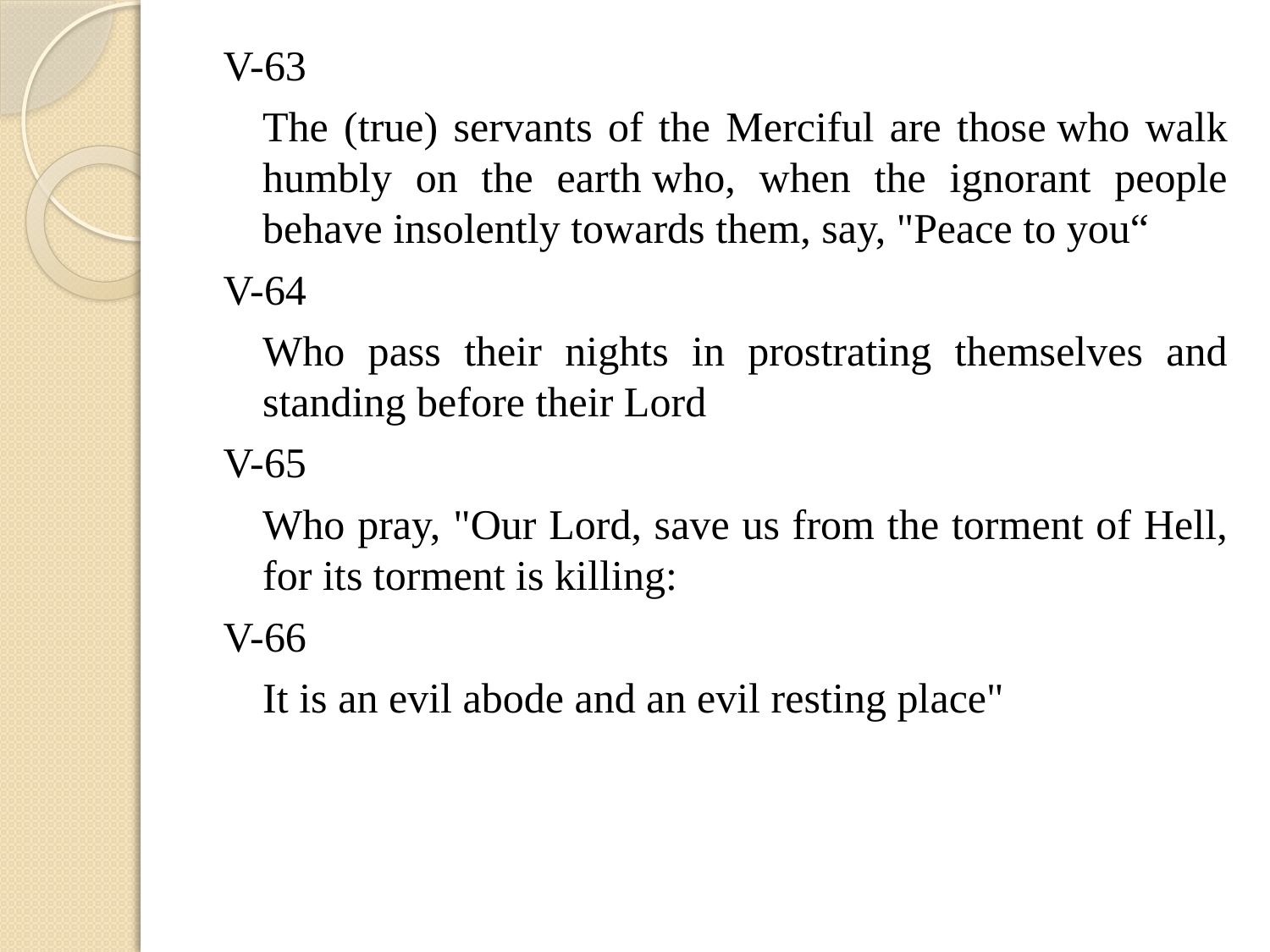

V-63
	The (true) servants of the Merciful are those who walk humbly on the earth who, when the ignorant people behave insolently towards them, say, "Peace to you“
V-64
	Who pass their nights in prostrating themselves and standing before their Lord
V-65
	Who pray, "Our Lord, save us from the torment of Hell, for its torment is killing:
V-66
	It is an evil abode and an evil resting place"